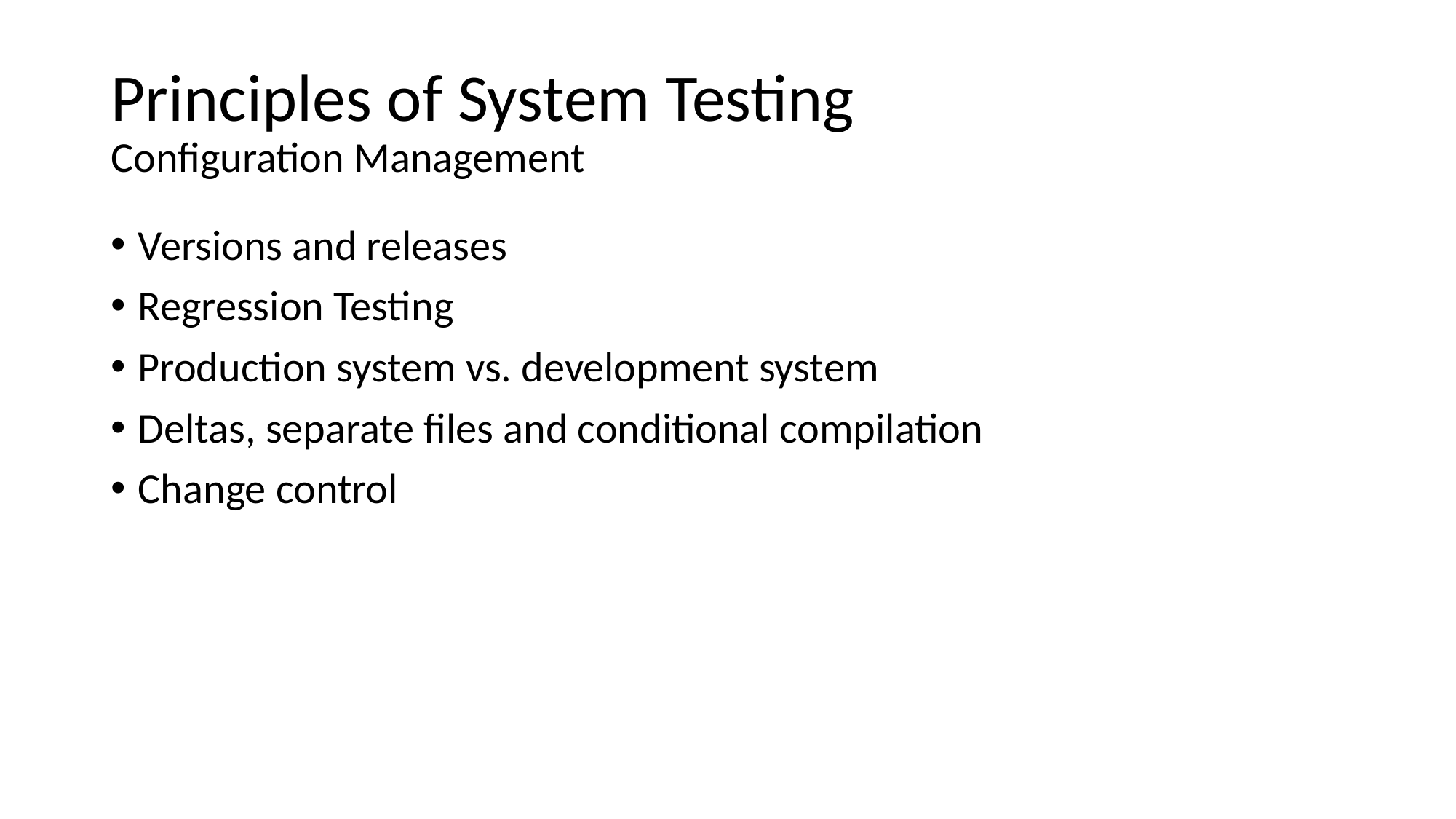

# Principles of System Testing Configuration Management
Versions and releases
Regression Testing
Production system vs. development system
Deltas, separate files and conditional compilation
Change control